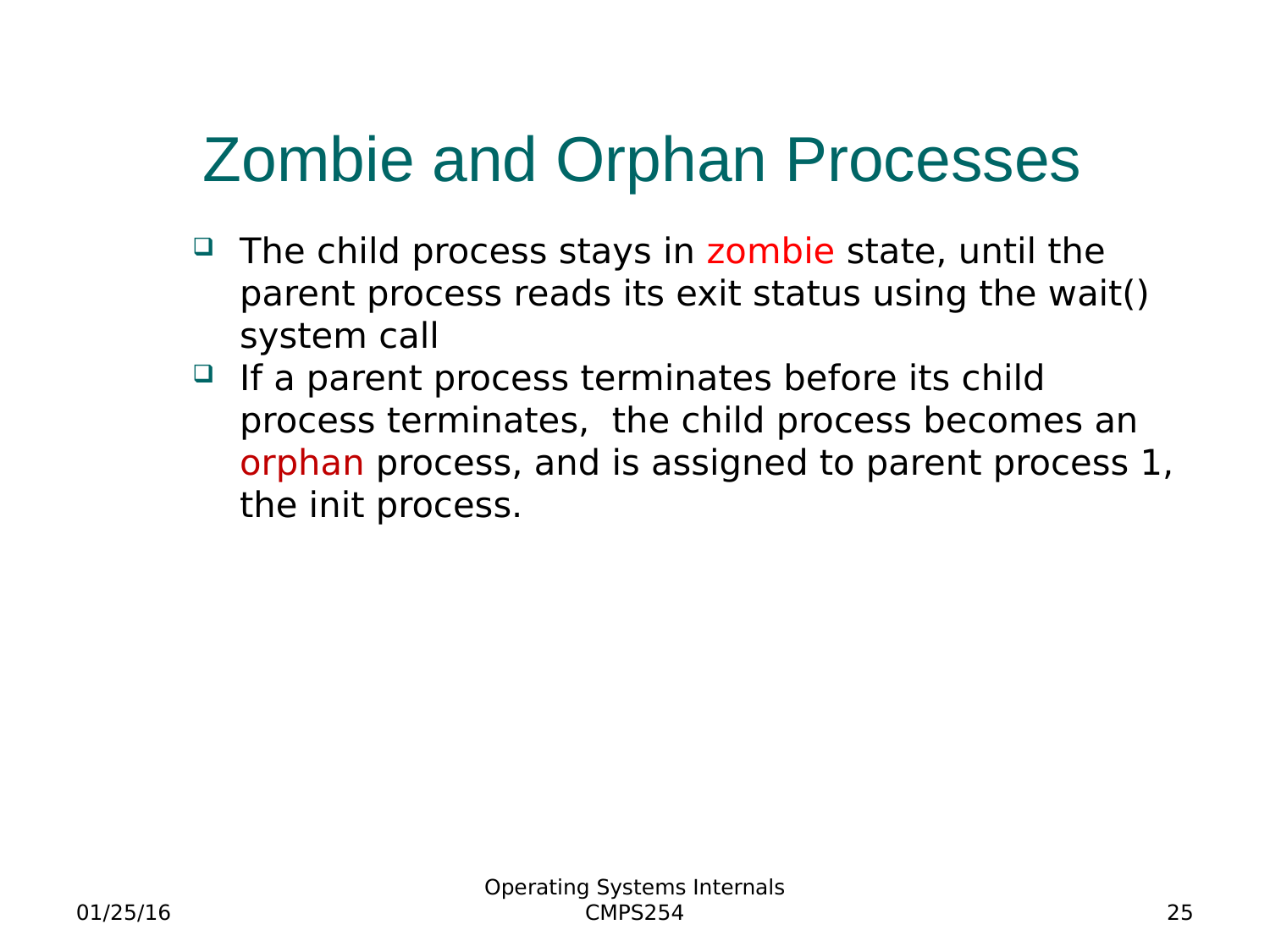

Zombie and Orphan Processes
The child process stays in zombie state, until the parent process reads its exit status using the wait() system call
If a parent process terminates before its child process terminates,  the child process becomes an orphan process, and is assigned to parent process 1, the init process.

01/25/16
Operating Systems Internals CMPS254
25